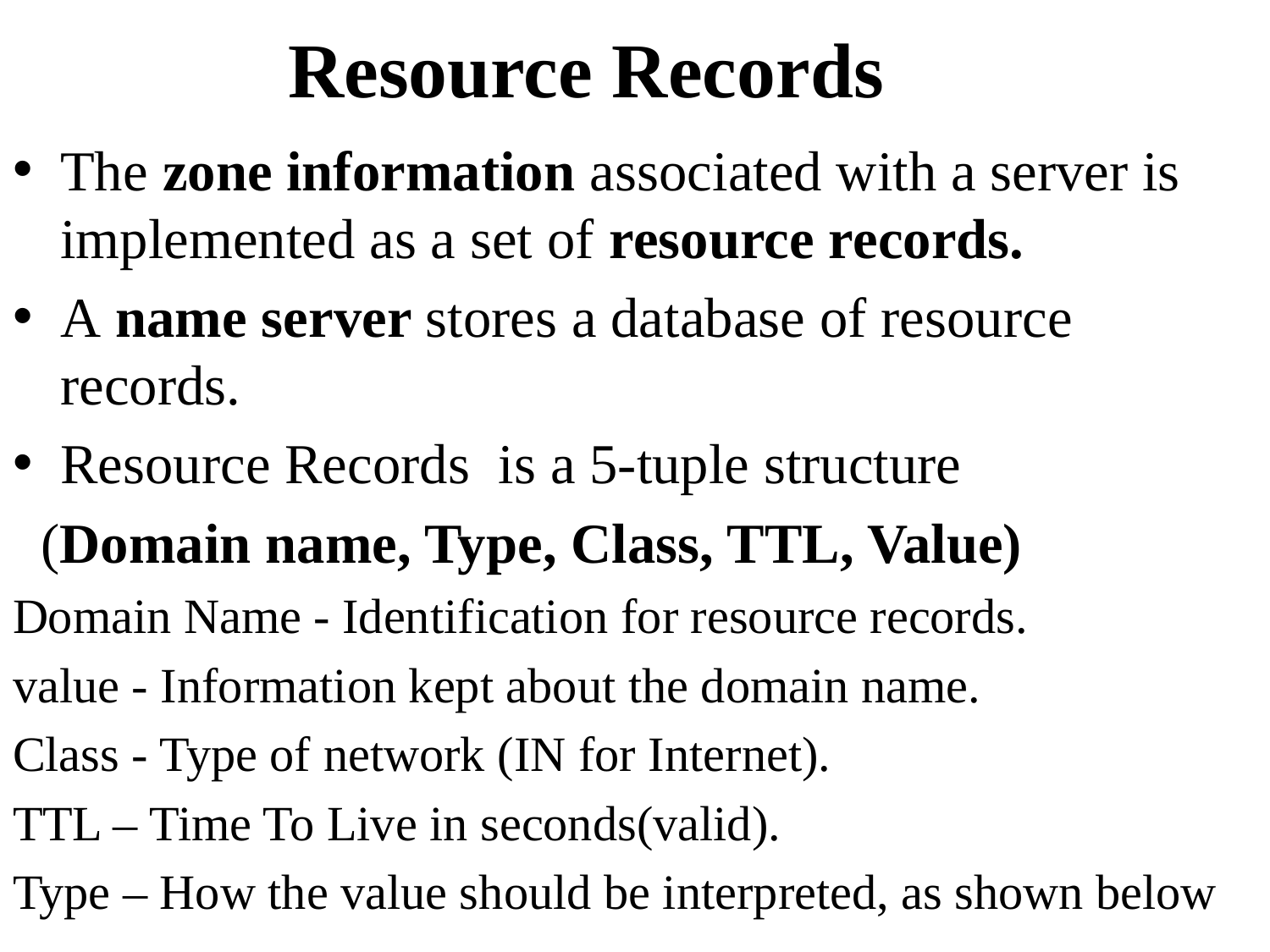

# Resource Records
The zone information associated with a server is implemented as a set of resource records.
A name server stores a database of resource records.
Resource Records  is a 5-tuple structure
  (Domain name, Type, Class, TTL, Value)
Domain Name - Identification for resource records.
value - Information kept about the domain name.
Class - Type of network (IN for Internet).
TTL – Time To Live in seconds(valid).
Type – How the value should be interpreted, as shown below